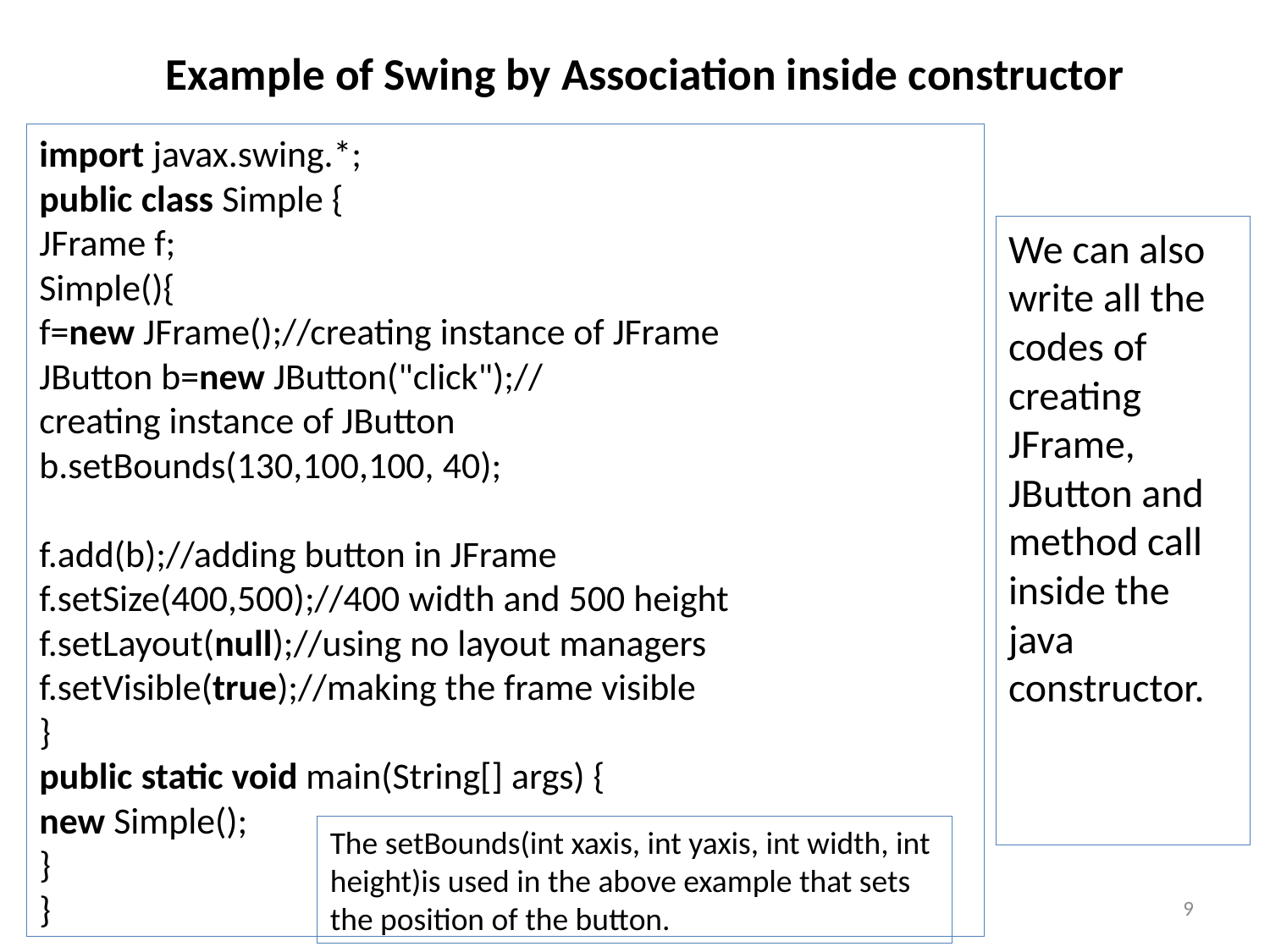

# Example of Swing by Association inside constructor
import javax.swing.*;
public class Simple {
JFrame f;
Simple(){
f=new JFrame();//creating instance of JFrame
JButton b=new JButton("click");//creating instance of JButton
b.setBounds(130,100,100, 40);

f.add(b);//adding button in JFrame
f.setSize(400,500);//400 width and 500 height
f.setLayout(null);//using no layout managers
f.setVisible(true);//making the frame visible
}
public static void main(String[] args) {
new Simple();
}
}
We can also write all the codes of creating JFrame, JButton and method call inside the java constructor.
The setBounds(int xaxis, int yaxis, int width, int height)is used in the above example that sets the position of the button.
9